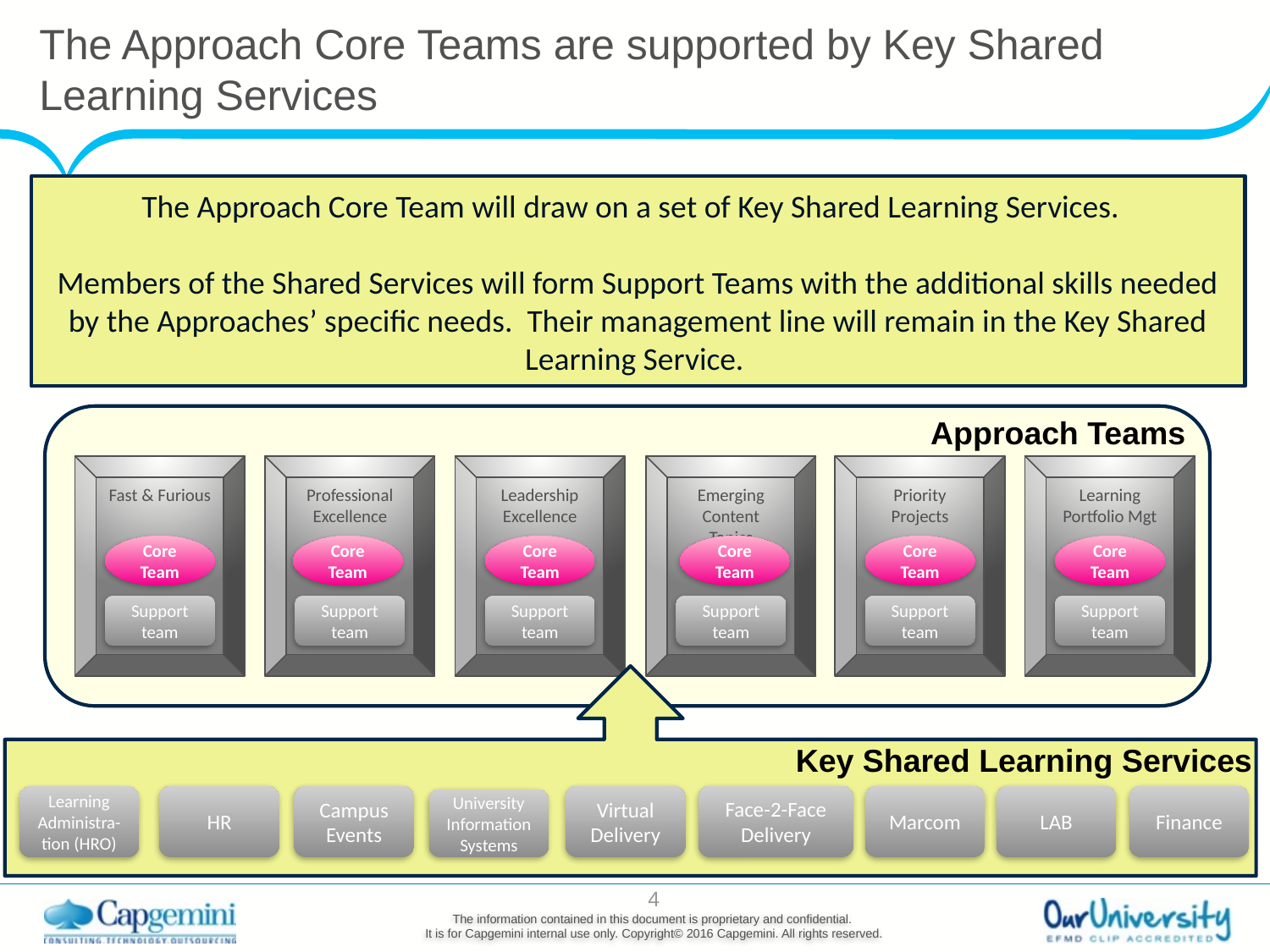

# The Approach Core Teams are supported by Key Shared Learning Services
The Approach Core Team will draw on a set of Key Shared Learning Services.

Members of the Shared Services will form Support Teams with the additional skills needed by the Approaches’ specific needs.  Their management line will remain in the Key Shared Learning Service.

Approach Teams
Fast & Furious
Professional Excellence
Leadership Excellence
Emerging Content Topics
Priority Projects
Learning Portfolio Mgt
Core Team
Core Team
Core Team
Core Team
Core Team
Core Team
Support team
Support team
Support team
Support team
Support team
Support team

Face-2-Face Delivery
HR
Campus Events
Virtual Delivery
Marcom
LAB
Finance
University Information Systems
Key Shared Learning Services
Learning Administra-tion (HRO)